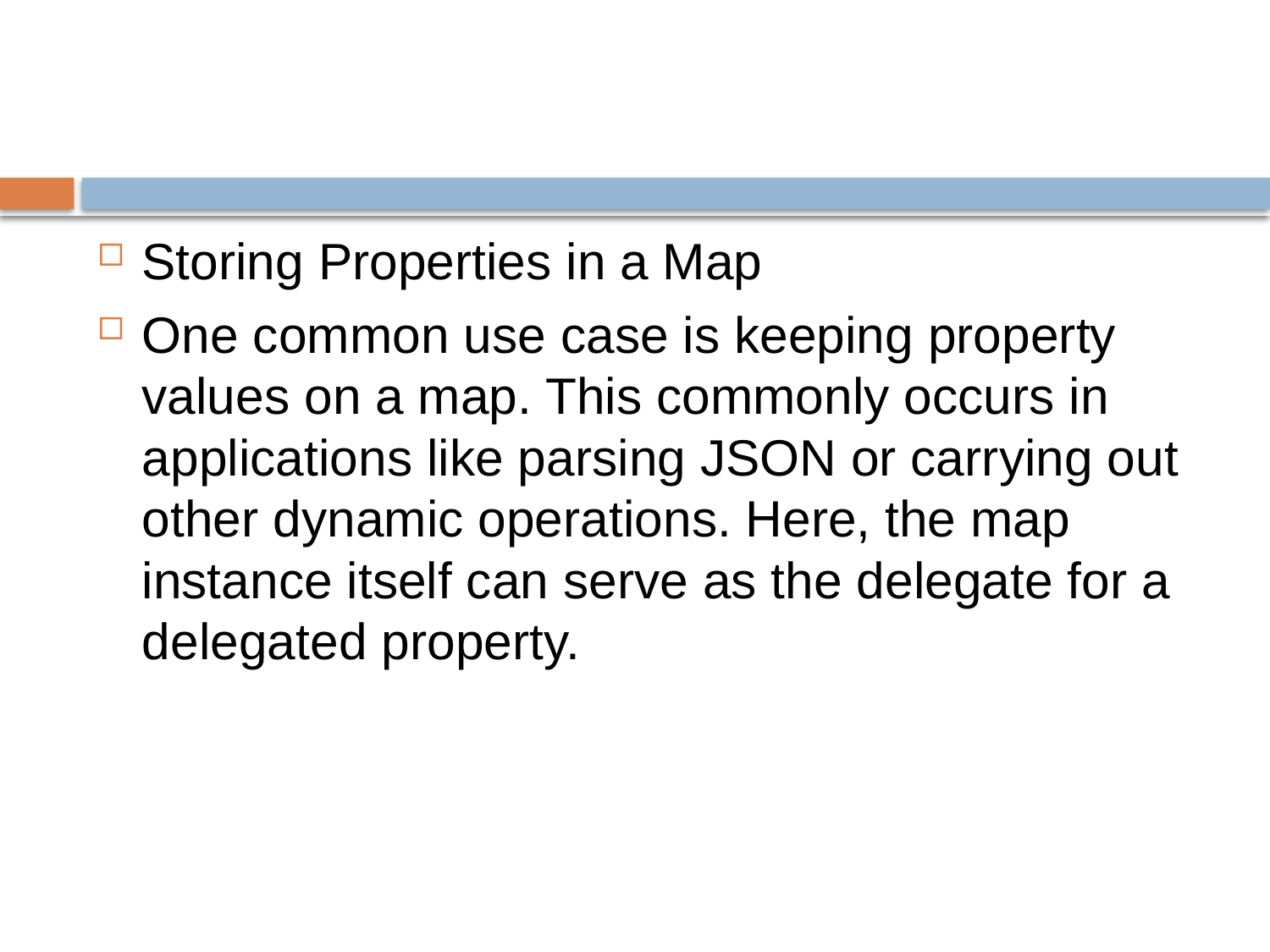

#
Storing Properties in a Map
One common use case is keeping property values on a map. This commonly occurs in applications like parsing JSON or carrying out other dynamic operations. Here, the map instance itself can serve as the delegate for a delegated property.